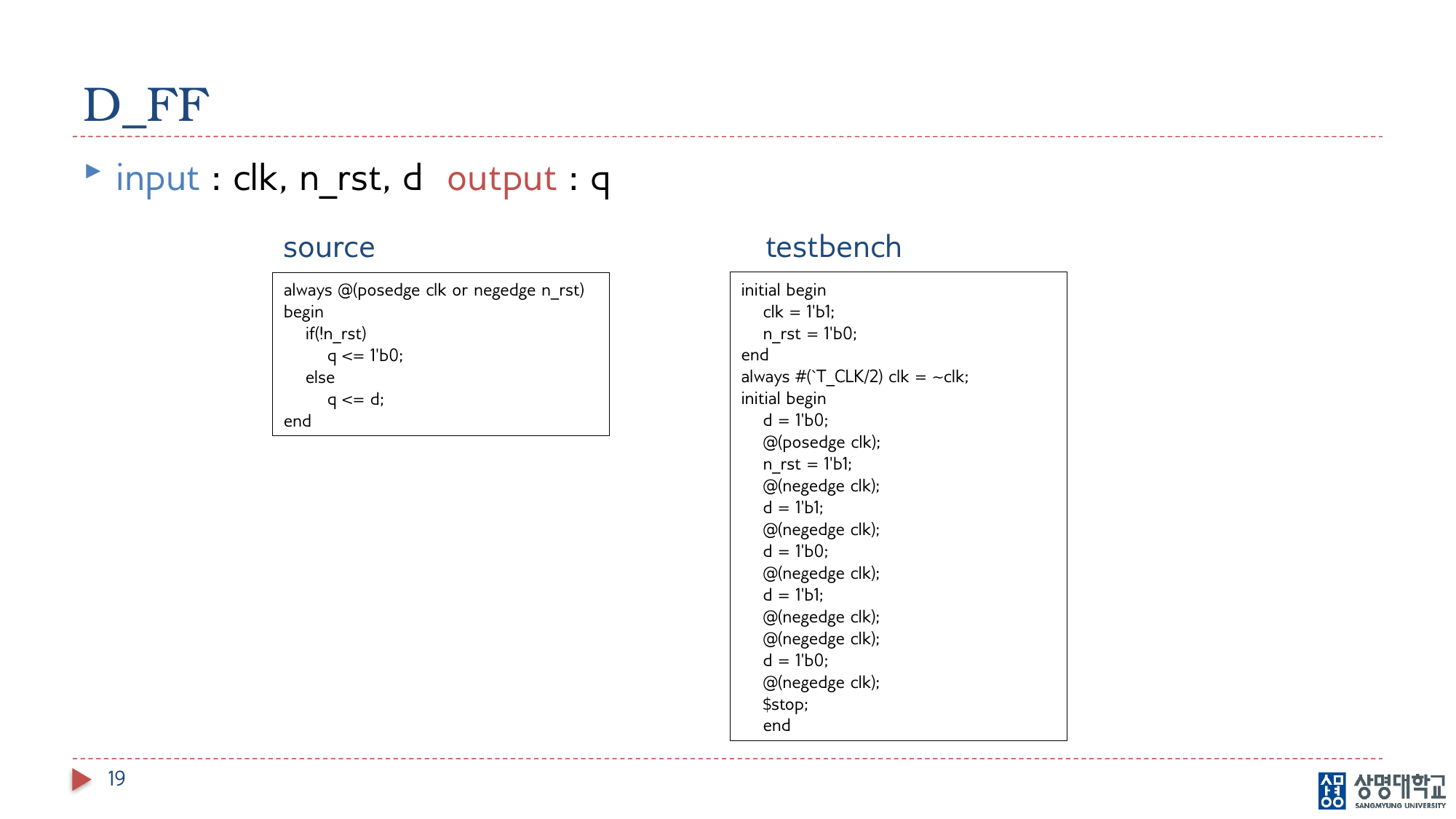

# D_FF

input : clk, n_rst, d  output : q
testbench
source
initial begin
    clk = 1'b1;
    n_rst = 1'b0;
end
always #(`T_CLK/2) clk = ~clk;
initial begin
    d = 1'b0;
    @(posedge clk);
    n_rst = 1'b1;
    @(negedge clk);
    d = 1'b1;
    @(negedge clk);
    d = 1'b0;
    @(negedge clk);
    d = 1'b1;
    @(negedge clk);
    @(negedge clk);
    d = 1'b0;
    @(negedge clk);
    $stop;
    end
always @(posedge clk or negedge n_rst)
begin
    if(!n_rst)
        q <= 1'b0;
    else
        q <= d;
end
19